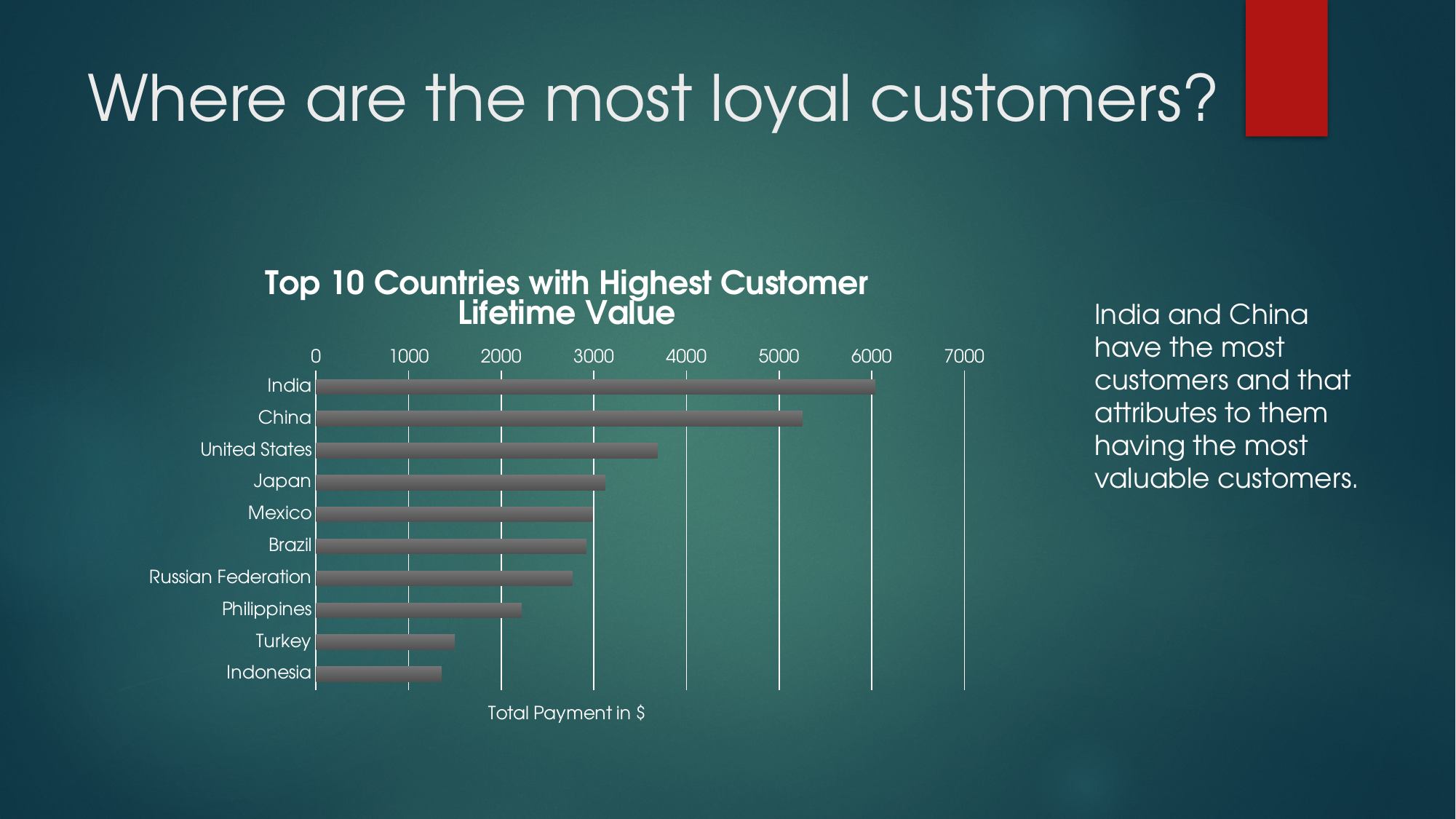

# Where are the most loyal customers?

### Chart: Top 10 Countries with Highest Customer Lifetime Value

| Category |  |
|---|---|
| India | 6034.78 |
| China | 5251.03 |
| United States | 3685.31 |
| Japan | 3122.51 |
| Mexico | 2984.82 |
| Brazil | 2919.19 |
| Russian Federation | 2765.62 |
| Philippines | 2219.7 |
| Turkey | 1498.49 |
| Indonesia | 1352.69 |
India and China have the most customers and that attributes to them having the most valuable customers.